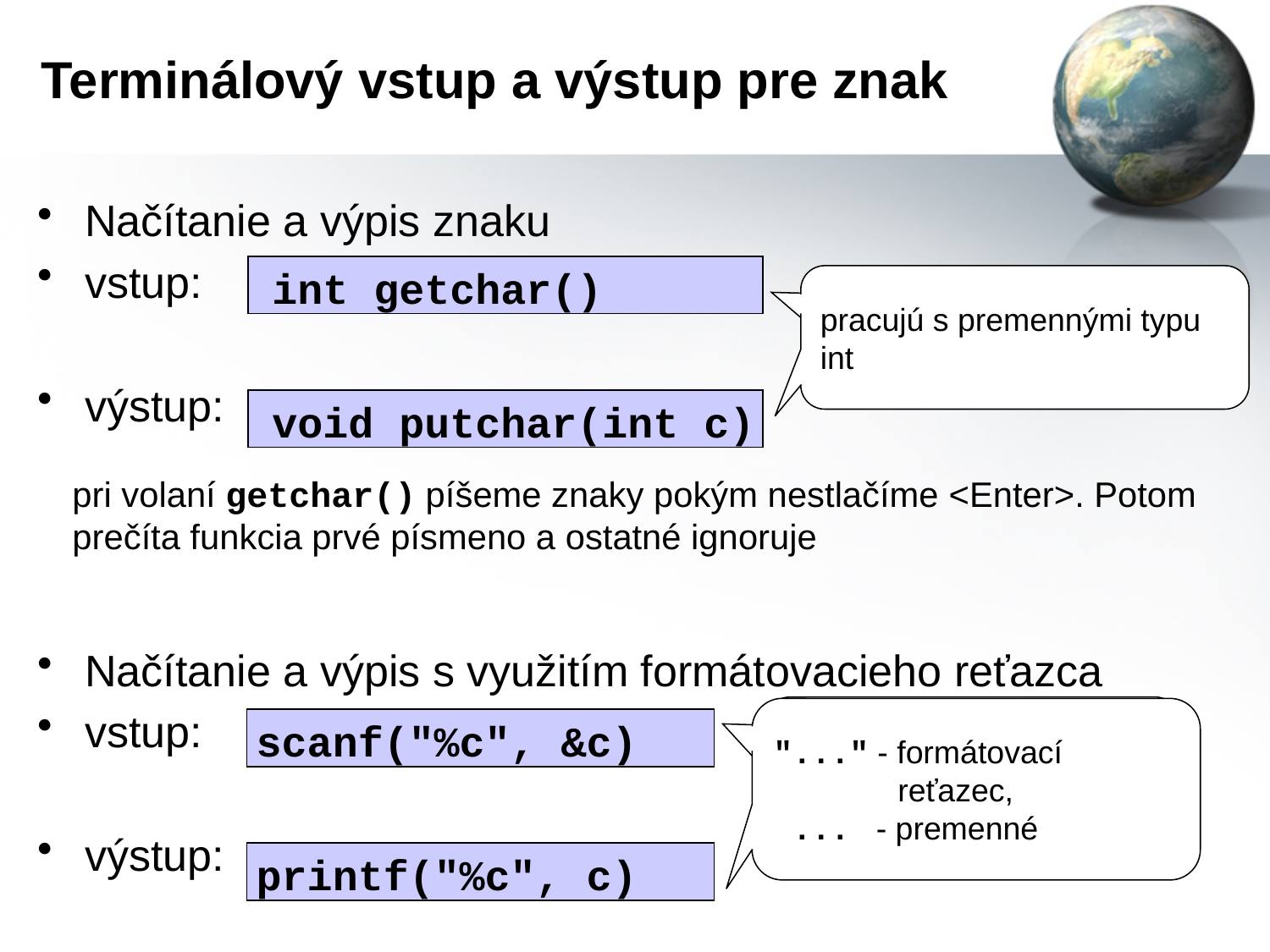

# Terminálový vstup a výstup pre znak
Načítanie a výpis znaku
vstup:

výstup:

int getchar()
pracujú s premennými typu int

void putchar(int c)
pri volaní getchar() píšeme znaky pokým nestlačíme <Enter>. Potom prečíta funkcia prvé písmeno a ostatné ignoruje
Načítanie a výpis s využitím formátovacieho reťazca
vstup:

výstup:

"..." - formátovací
              reťazec,
 ...   - premenné

scanf("%c", &c)

printf("%c", c)